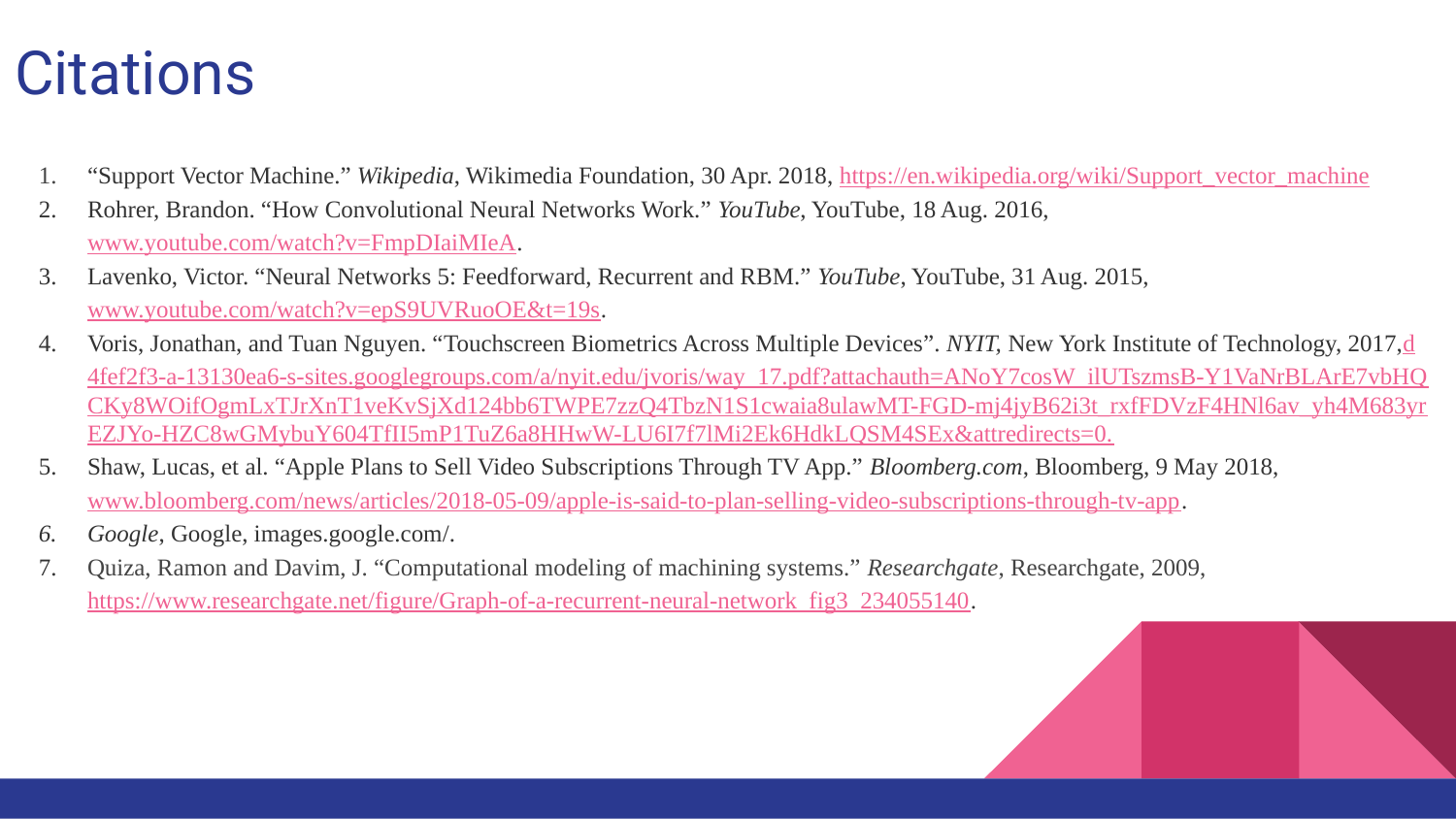

# Citations
“Support Vector Machine.” Wikipedia, Wikimedia Foundation, 30 Apr. 2018, https://en.wikipedia.org/wiki/Support_vector_machine
Rohrer, Brandon. “How Convolutional Neural Networks Work.” YouTube, YouTube, 18 Aug. 2016, www.youtube.com/watch?v=FmpDIaiMIeA.
Lavenko, Victor. “Neural Networks 5: Feedforward, Recurrent and RBM.” YouTube, YouTube, 31 Aug. 2015, www.youtube.com/watch?v=epS9UVRuoOE&t=19s.
Voris, Jonathan, and Tuan Nguyen. “Touchscreen Biometrics Across Multiple Devices”. NYIT, New York Institute of Technology, 2017,d4fef2f3-a-13130ea6-s-sites.googlegroups.com/a/nyit.edu/jvoris/way_17.pdf?attachauth=ANoY7cosW_ilUTszmsB-Y1VaNrBLArE7vbHQCKy8WOifOgmLxTJrXnT1veKvSjXd124bb6TWPE7zzQ4TbzN1S1cwaia8ulawMT-FGD-mj4jyB62i3t_rxfFDVzF4HNl6av_yh4M683yrEZJYo-HZC8wGMybuY604TfII5mP1TuZ6a8HHwW-LU6I7f7lMi2Ek6HdkLQSM4SEx&attredirects=0.
Shaw, Lucas, et al. “Apple Plans to Sell Video Subscriptions Through TV App.” Bloomberg.com, Bloomberg, 9 May 2018, www.bloomberg.com/news/articles/2018-05-09/apple-is-said-to-plan-selling-video-subscriptions-through-tv-app.
Google, Google, images.google.com/.
Quiza, Ramon and Davim, J. “Computational modeling of machining systems.” Researchgate, Researchgate, 2009, https://www.researchgate.net/figure/Graph-of-a-recurrent-neural-network_fig3_234055140.